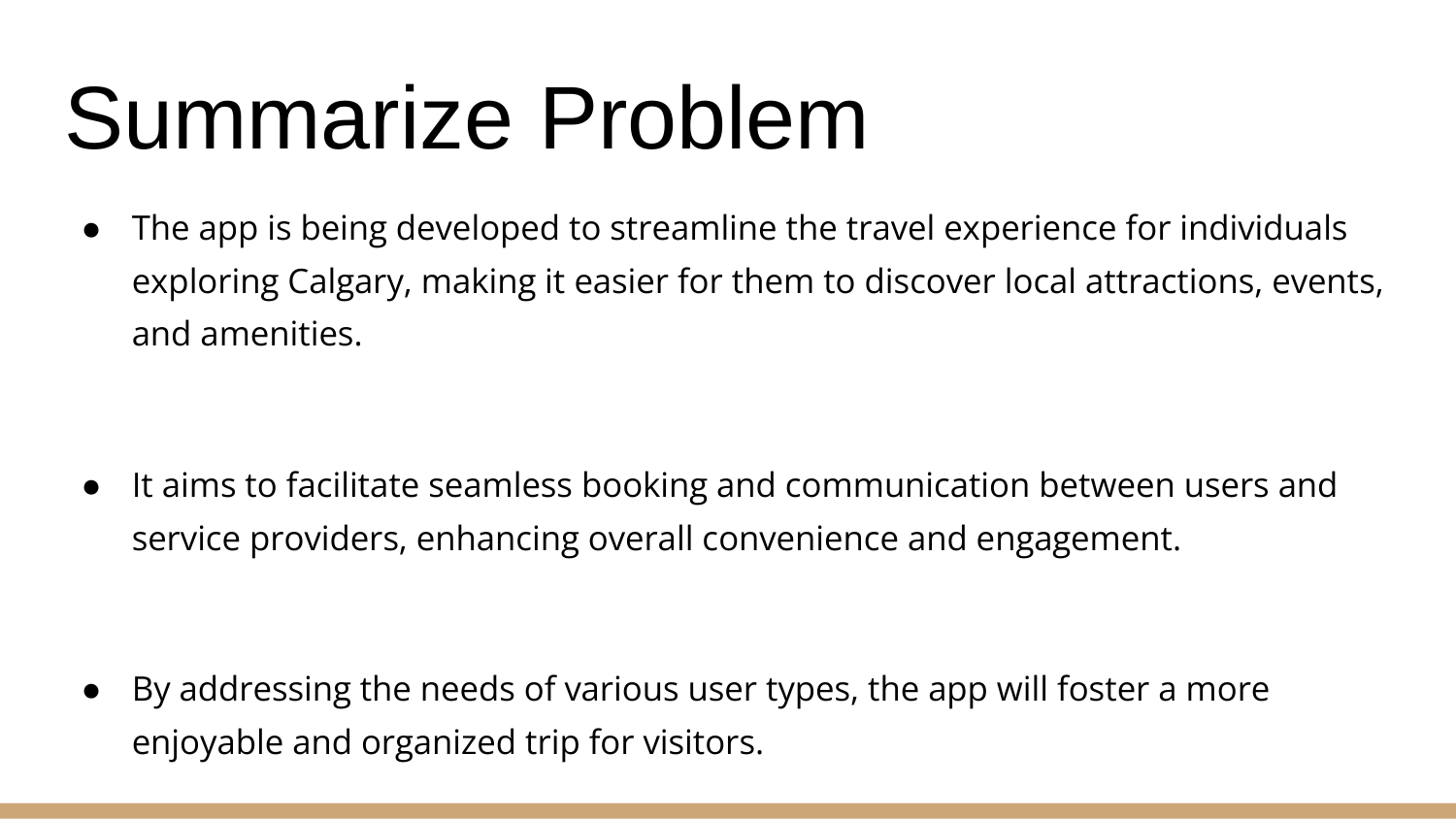

# Summarize Problem
The app is being developed to streamline the travel experience for individuals exploring Calgary, making it easier for them to discover local attractions, events, and amenities.

It aims to facilitate seamless booking and communication between users and service providers, enhancing overall convenience and engagement.

By addressing the needs of various user types, the app will foster a more enjoyable and organized trip for visitors.